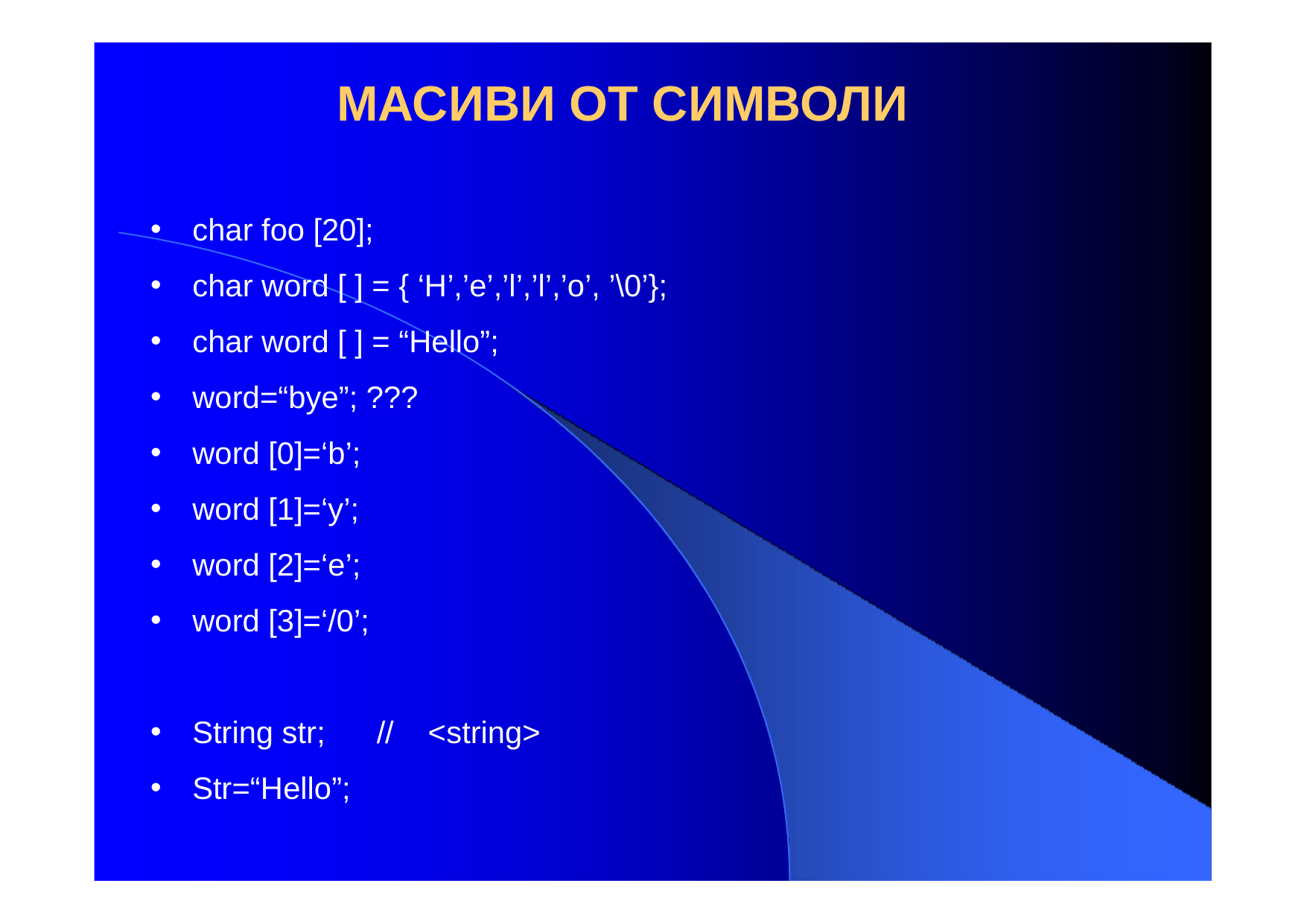

# МАСИВИ ОТ СИМВОЛИ
char foo [20];
char word [ ] = { ‘H’,’e’,’l’,’l’,’o’, ’\0’};
char word [ ] = “Hello”;
word=“bye”; ???
word [0]=‘b’;
word [1]=‘y’;
word [2]=‘e’;
word [3]=‘/0’;

String str;      //    <string>
Str=“Hello”;